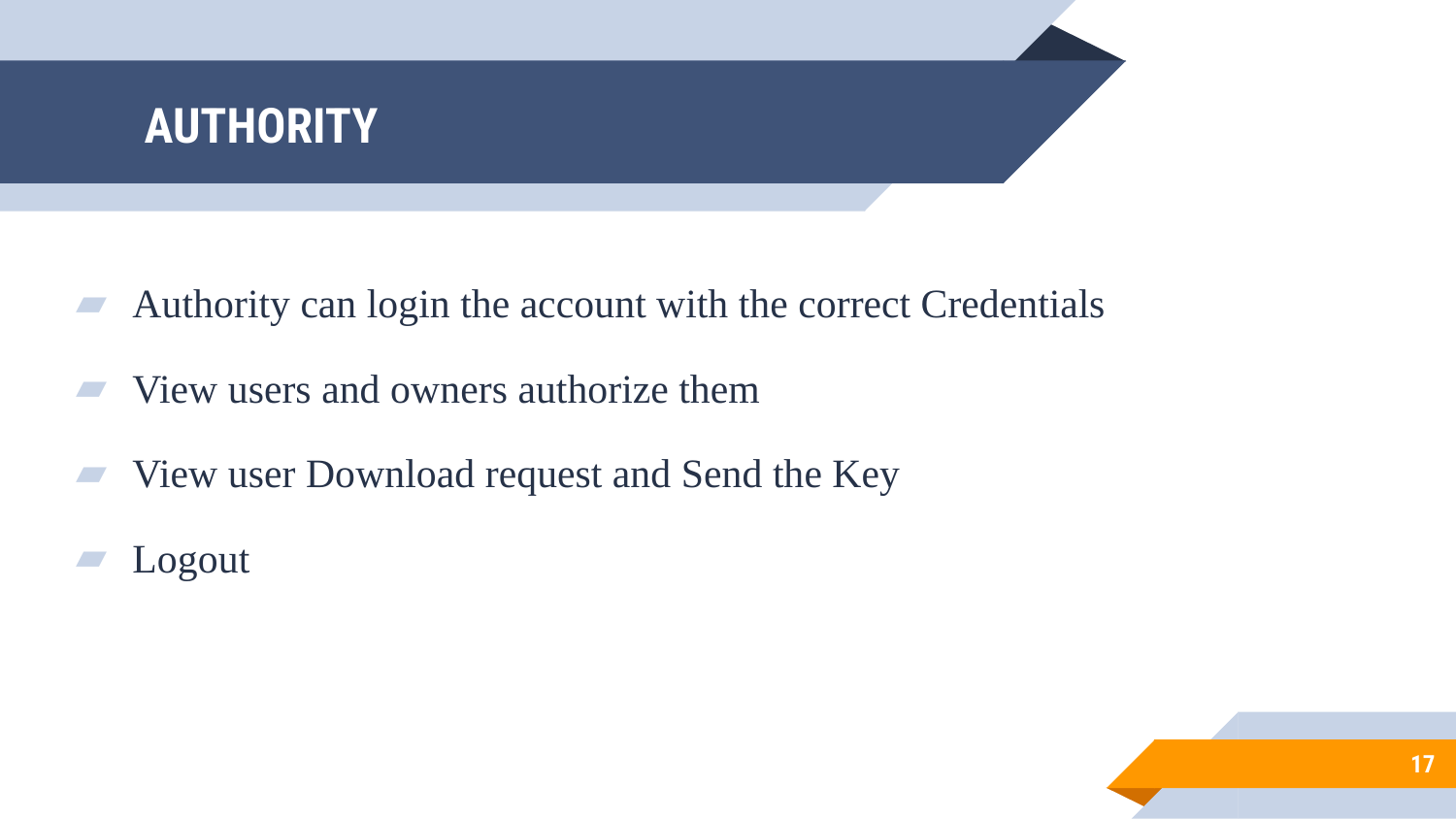

# AUTHORITY
Authority can login the account with the correct Credentials
View users and owners authorize them
View user Download request and Send the Key
Logout
17